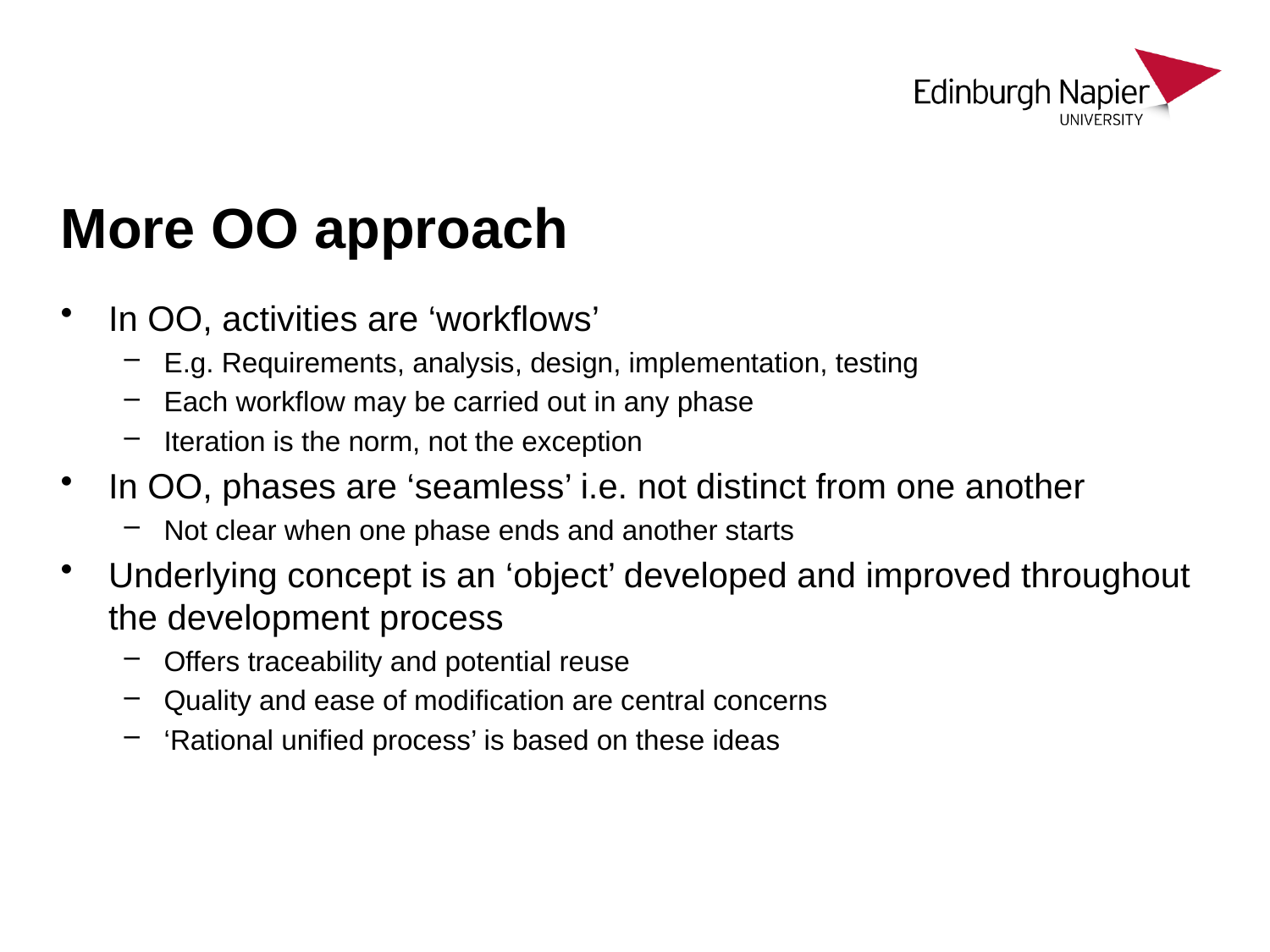

# More OO approach
In OO, activities are ‘workflows’
E.g. Requirements, analysis, design, implementation, testing
Each workflow may be carried out in any phase
Iteration is the norm, not the exception
In OO, phases are ‘seamless’ i.e. not distinct from one another
Not clear when one phase ends and another starts
Underlying concept is an ‘object’ developed and improved throughout the development process
Offers traceability and potential reuse
Quality and ease of modification are central concerns
‘Rational unified process’ is based on these ideas